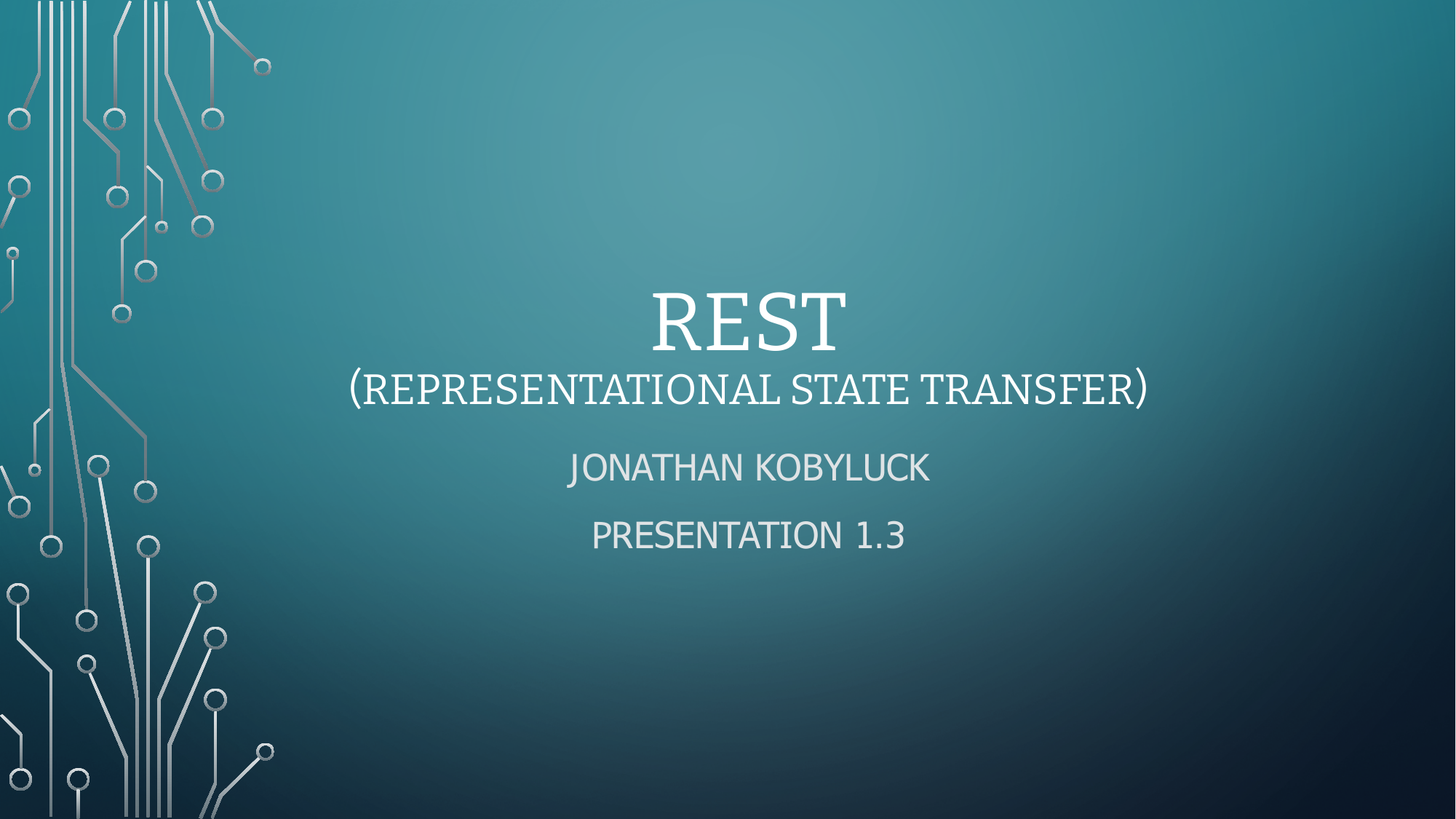

# REST (representational State Transfer)
Jonathan kobyluck
Presentation 1.3